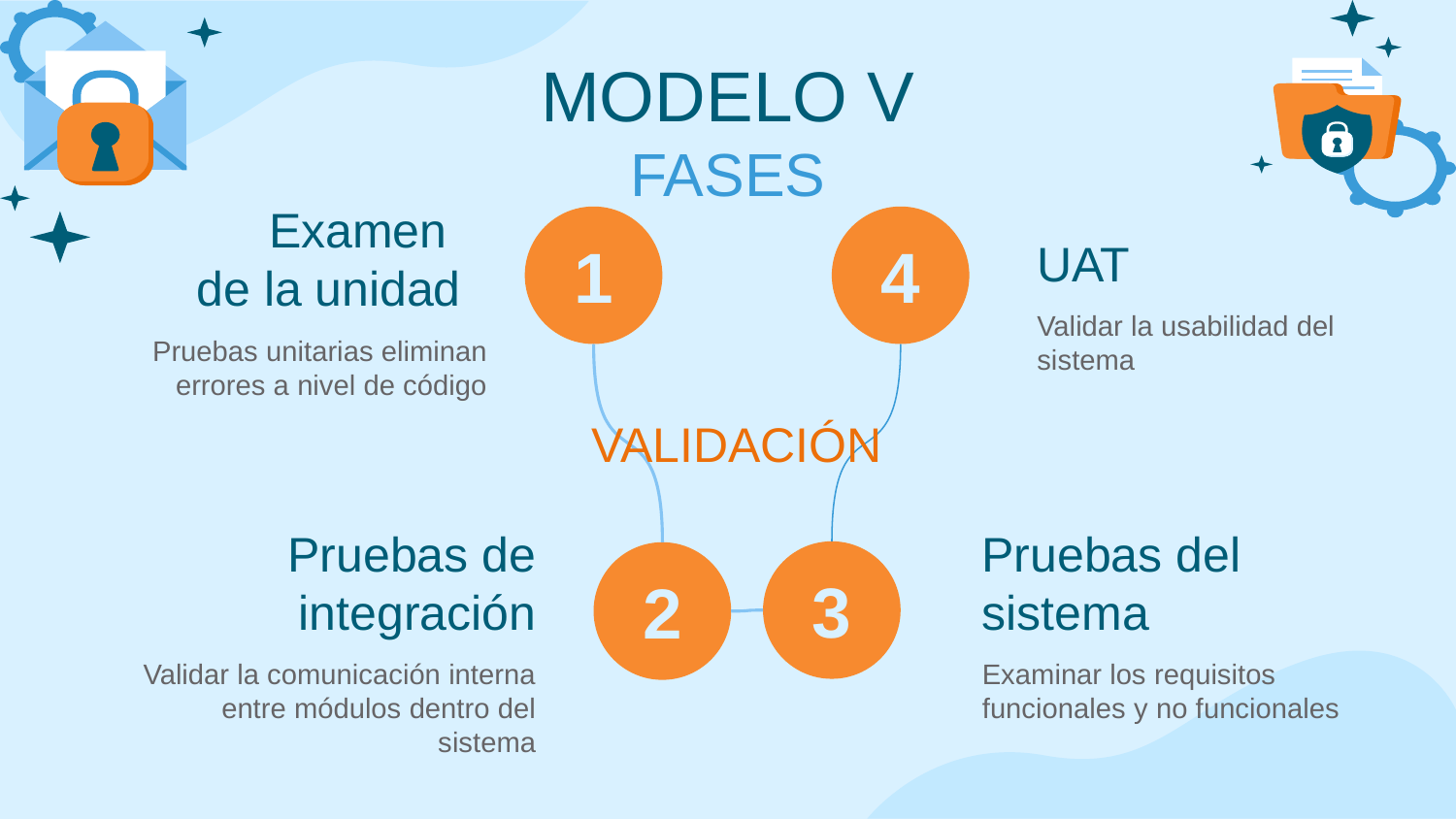

# MODELO V
FASES
1
4
UAT
Examen
de la unidad
Validar la usabilidad del sistema
Pruebas unitarias eliminan errores a nivel de código
VALIDACIÓN
3
2
Pruebas de integración
Pruebas del sistema
Validar la comunicación interna entre módulos dentro del sistema
Examinar los requisitos funcionales y no funcionales